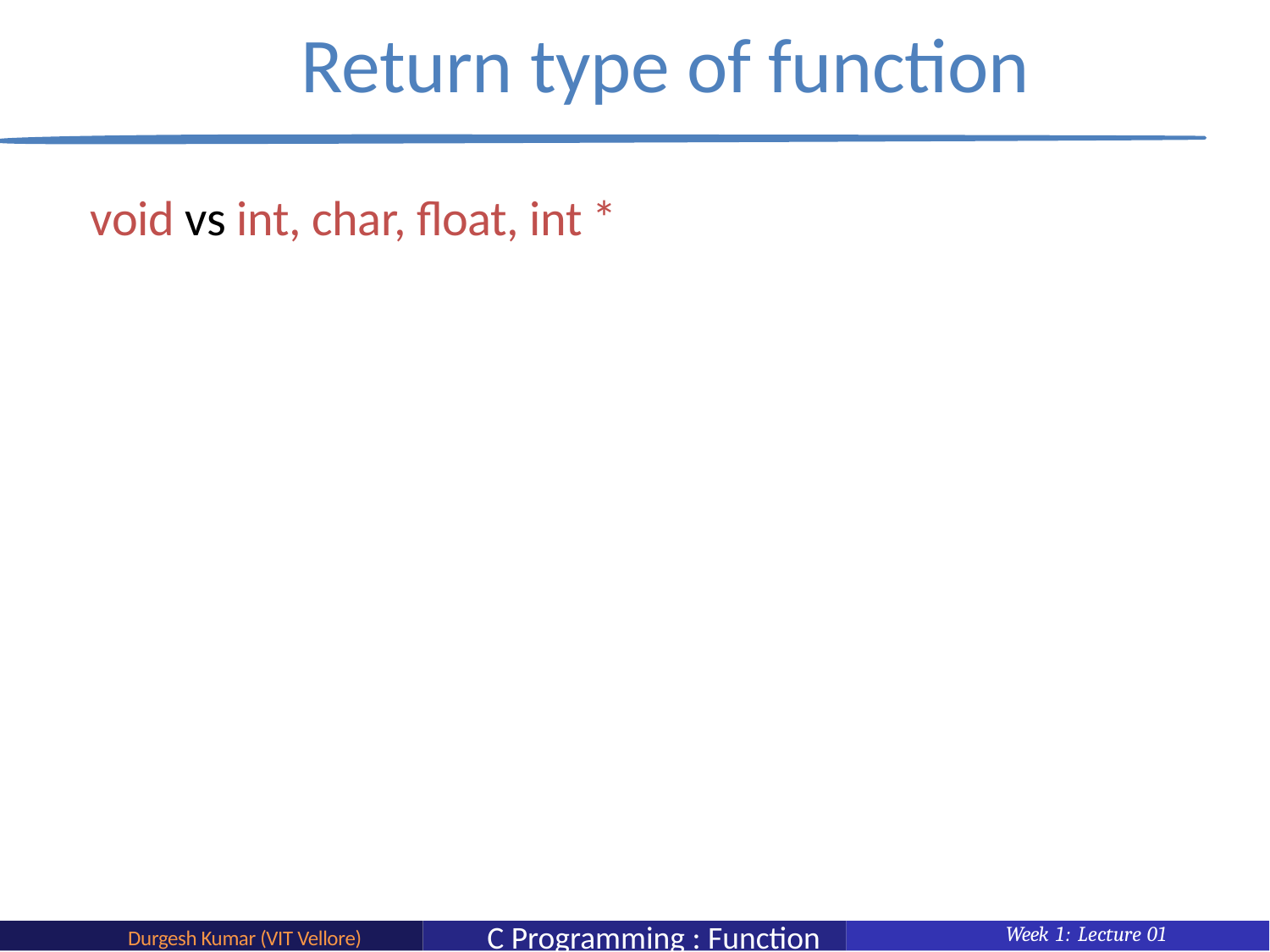

# Return type of function

void vs int, char, float, int *
C Programming : Function
Week 1: Lecture 01

Durgesh Kumar (VIT Vellore)